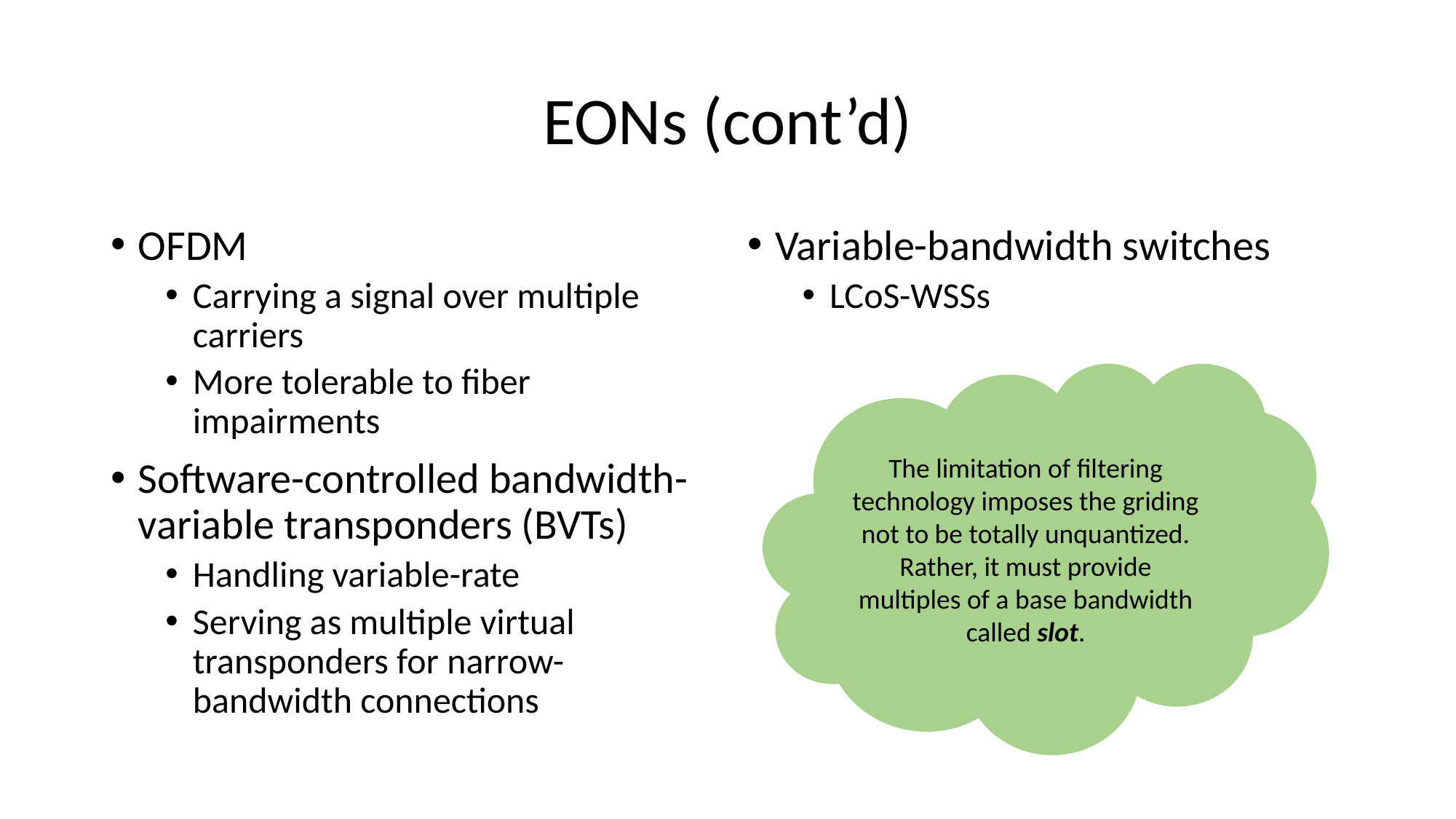

# EONs (cont’d)
OFDM
Carrying a signal over multiple carriers
More tolerable to fiber impairments
Software-controlled bandwidth-variable transponders (BVTs)
Handling variable-rate
Serving as multiple virtual transponders for narrow-bandwidth connections
Variable-bandwidth switches
LCoS-WSSs
The limitation of filtering technology imposes the griding not to be totally unquantized. Rather, it must provide multiples of a base bandwidth called slot.